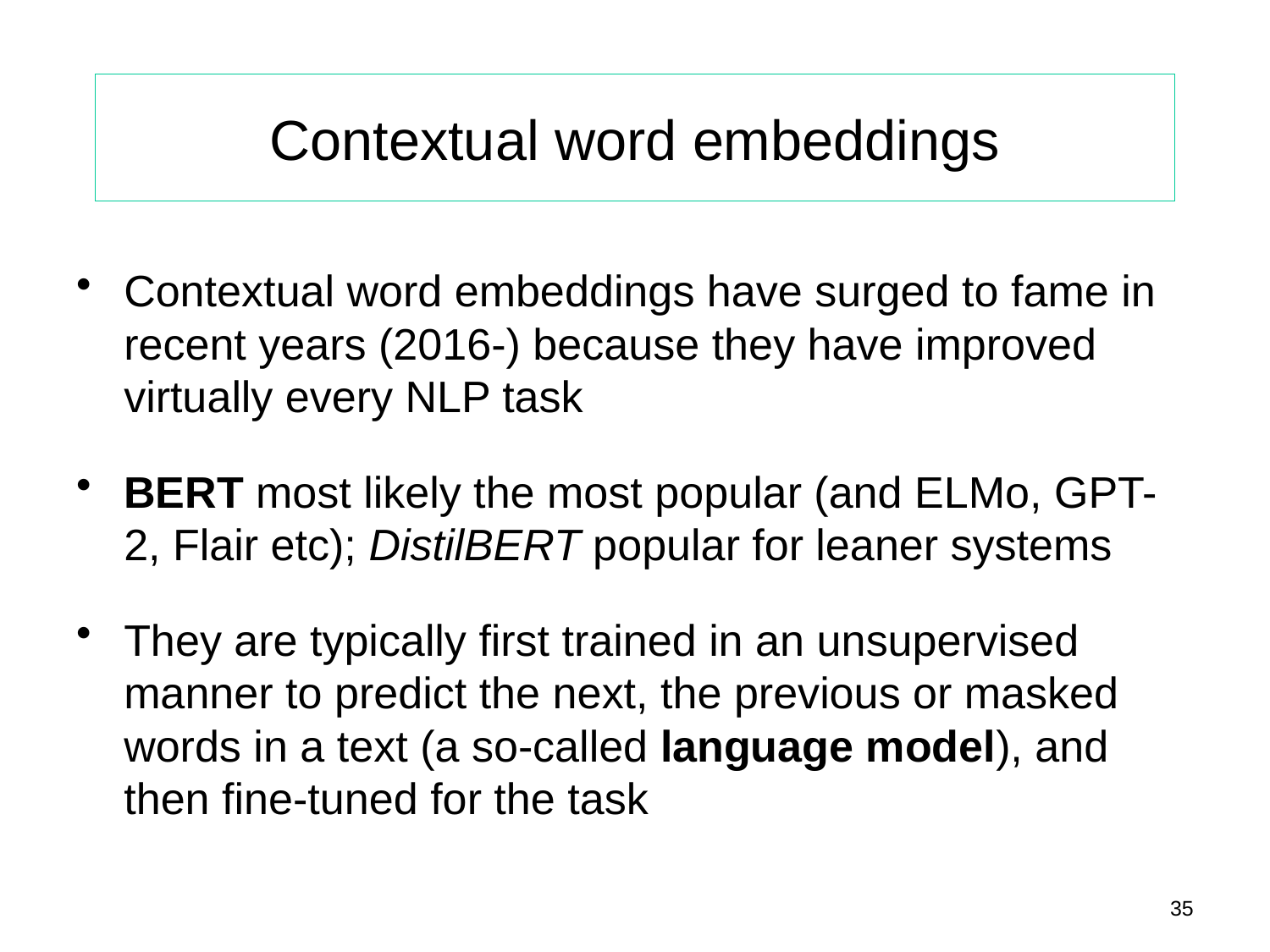

# Contextual word embeddings
Contextual word embeddings have surged to fame in recent years (2016-) because they have improved virtually every NLP task
BERT most likely the most popular (and ELMo, GPT-2, Flair etc); DistilBERT popular for leaner systems
They are typically first trained in an unsupervised manner to predict the next, the previous or masked words in a text (a so-called language model), and then fine-tuned for the task
35